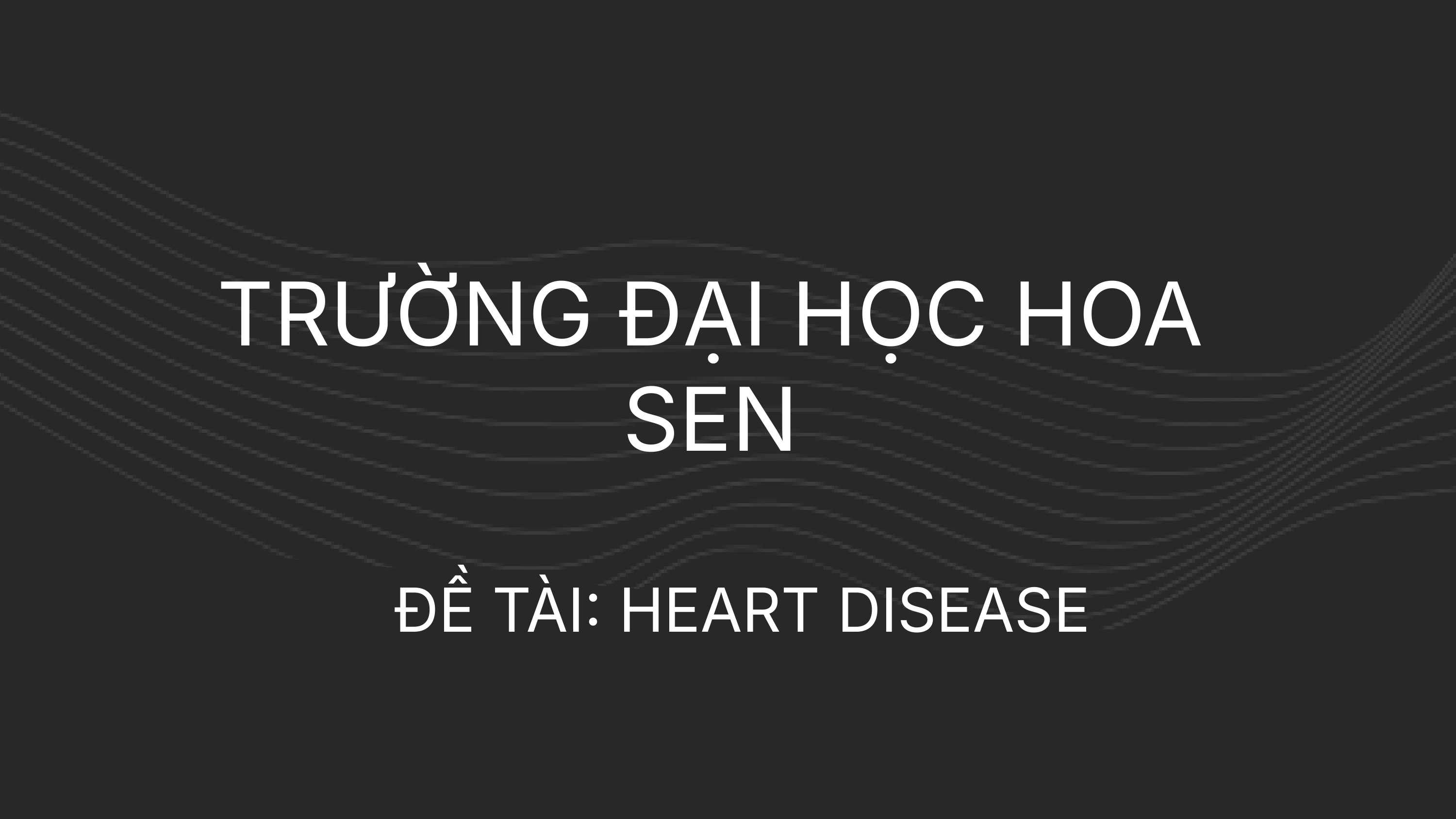

TRƯỜNG ĐẠI HỌC HOA SEN
ĐỀ TÀI: HEART DISEASE